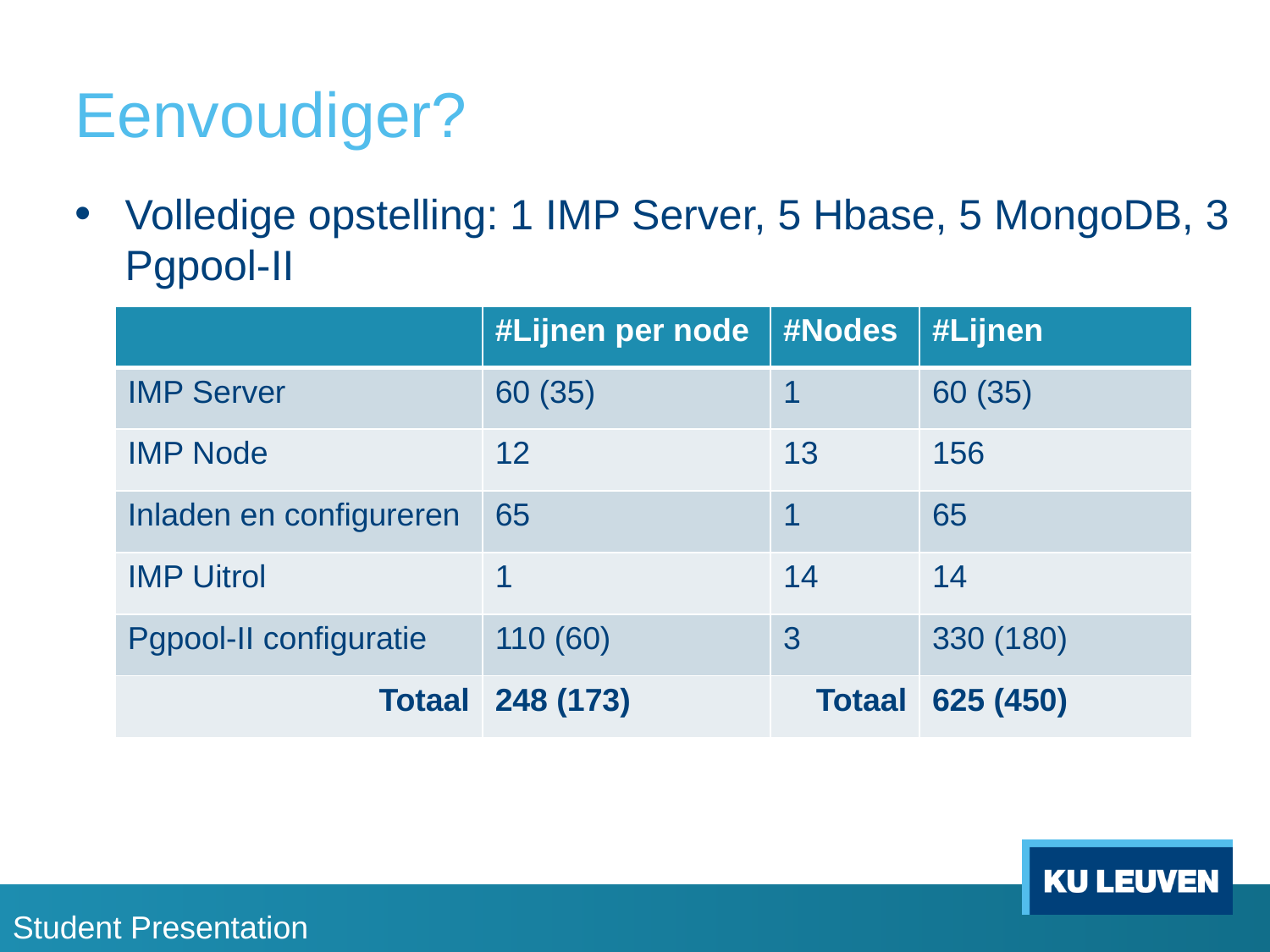

# Eenvoudiger?
Volledige opstelling: 1 IMP Server, 5 Hbase, 5 MongoDB, 3 Pgpool-II

|  | #Lijnen per node | #Nodes | #Lijnen |
| --- | --- | --- | --- |
| IMP Server | 60 (35) | 1 | 60 (35) |
| IMP Node | 12 | 13 | 156 |
| Inladen en configureren | 65 | 1 | 65 |
| IMP Uitrol | 1 | 14 | 14 |
| Pgpool-II configuratie | 110 (60) | 3 | 330 (180) |
| Totaal | 248 (173) | Totaal | 625 (450) |